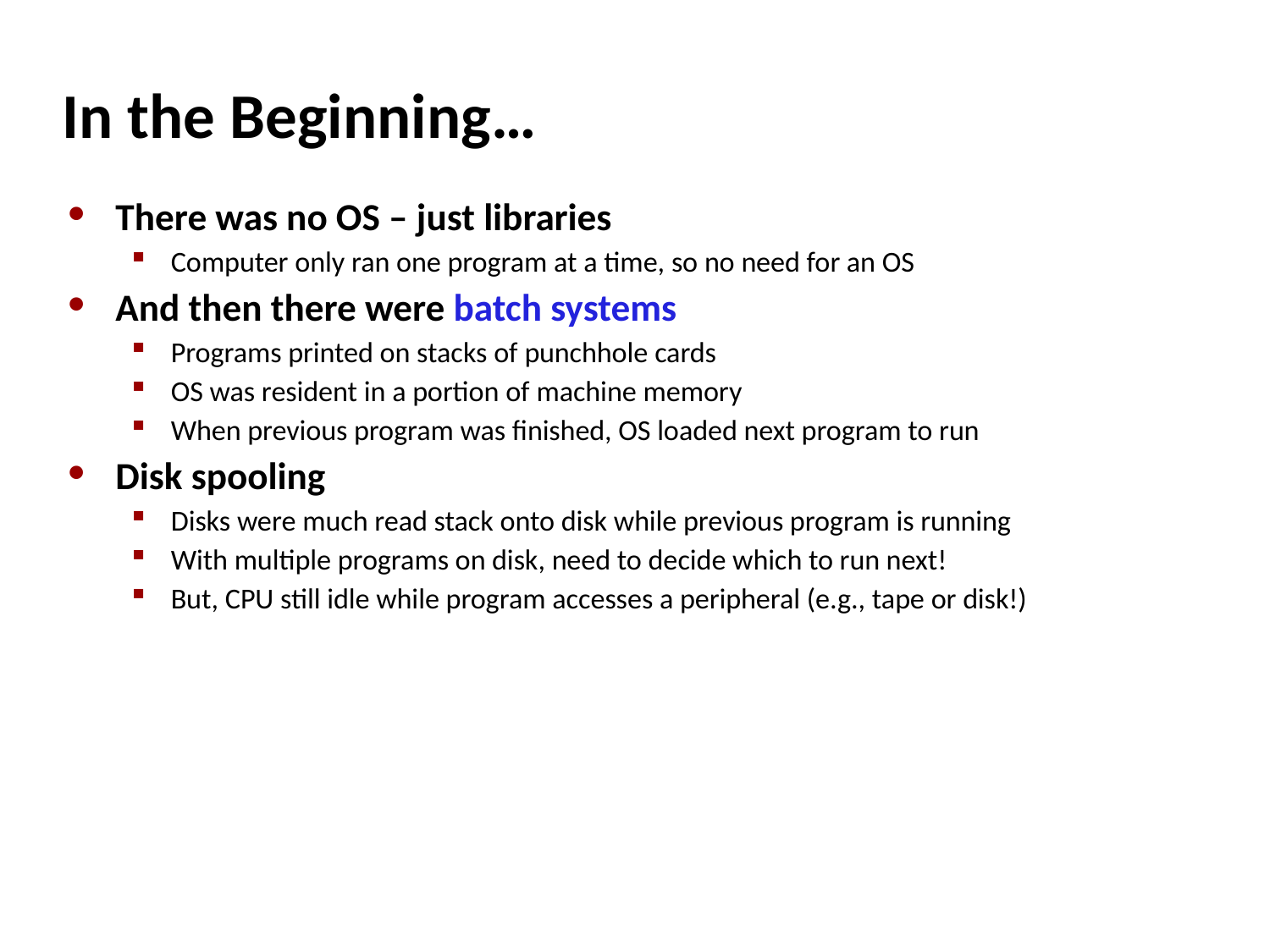

# In the Beginning…
There was no OS – just libraries
Computer only ran one program at a time, so no need for an OS
And then there were batch systems
Programs printed on stacks of punchhole cards
OS was resident in a portion of machine memory
When previous program was finished, OS loaded next program to run
Disk spooling
Disks were much read stack onto disk while previous program is running
With multiple programs on disk, need to decide which to run next!
But, CPU still idle while program accesses a peripheral (e.g., tape or disk!)‏